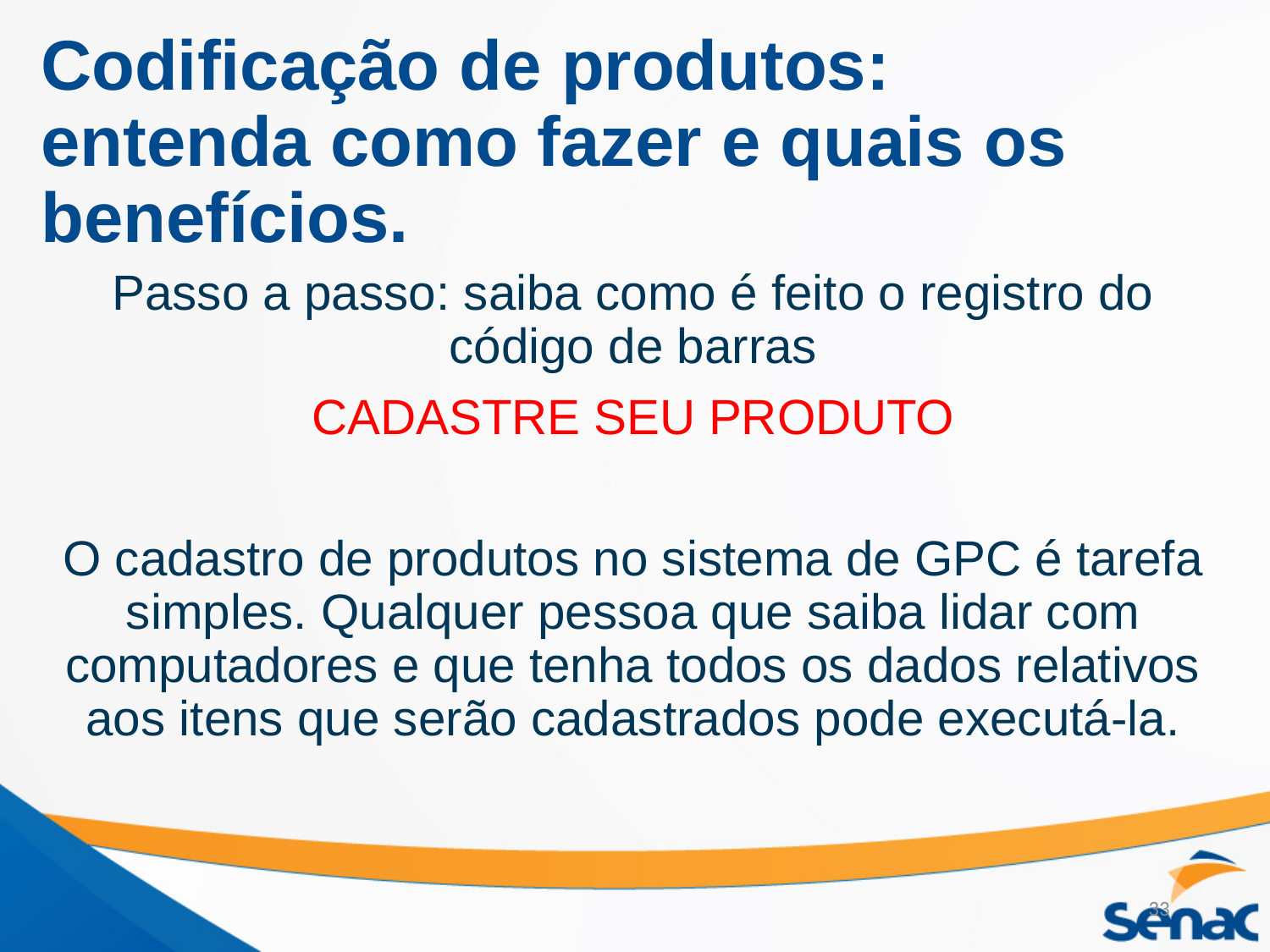

# Codificação de produtos: entenda como fazer e quais os benefícios.
Passo a passo: saiba como é feito o registro do código de barras
CADASTRE SEU PRODUTO

O cadastro de produtos no sistema de GPC é tarefa simples. Qualquer pessoa que saiba lidar com computadores e que tenha todos os dados relativos aos itens que serão cadastrados pode executá-la.
33